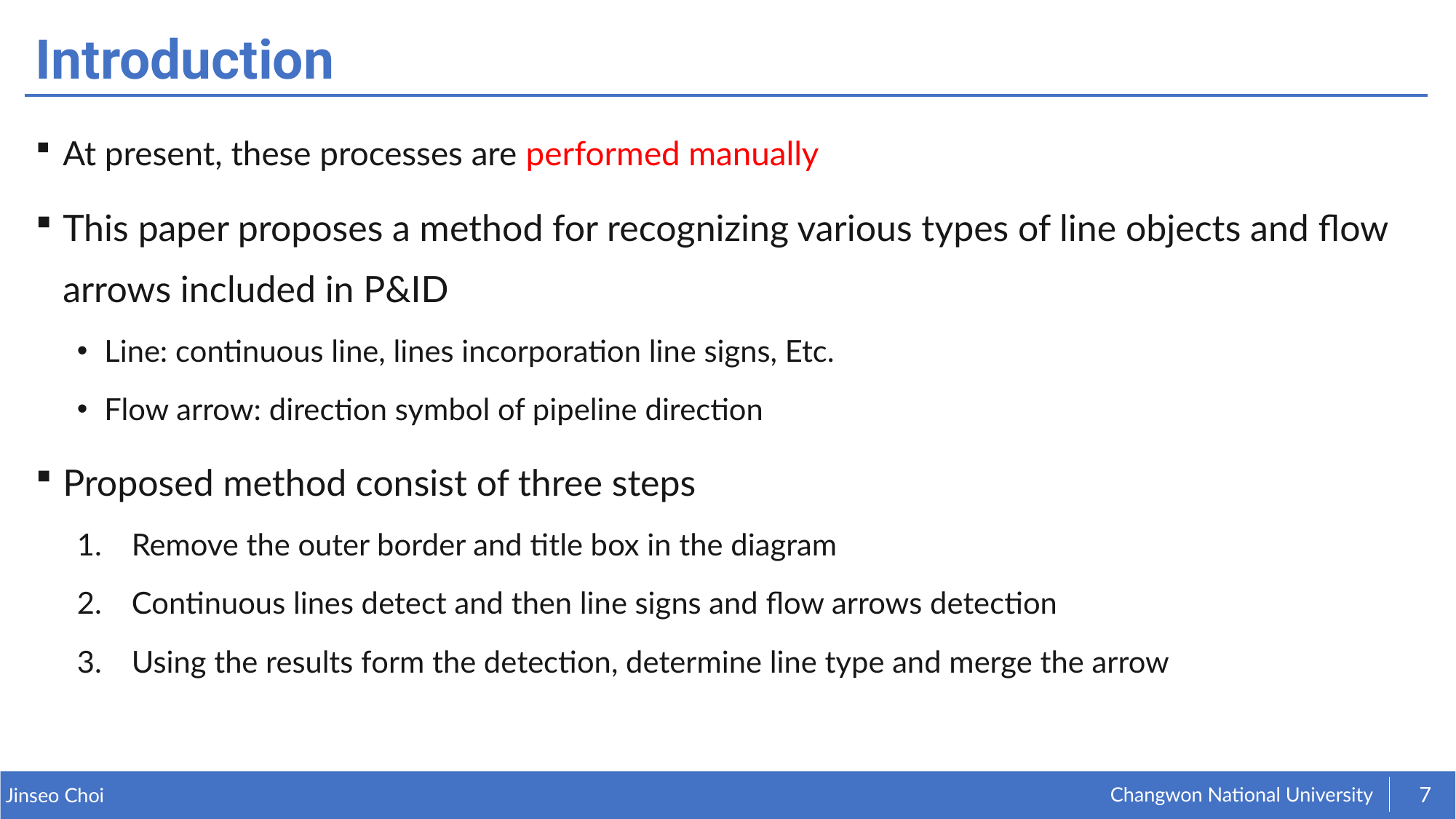

# Introduction
At present, these processes are performed manually
This paper proposes a method for recognizing various types of line objects and flow arrows included in P&ID
Line: continuous line, lines incorporation line signs, Etc.
Flow arrow: direction symbol of pipeline direction
Proposed method consist of three steps
Remove the outer border and title box in the diagram
Continuous lines detect and then line signs and flow arrows detection
Using the results form the detection, determine line type and merge the arrow

7